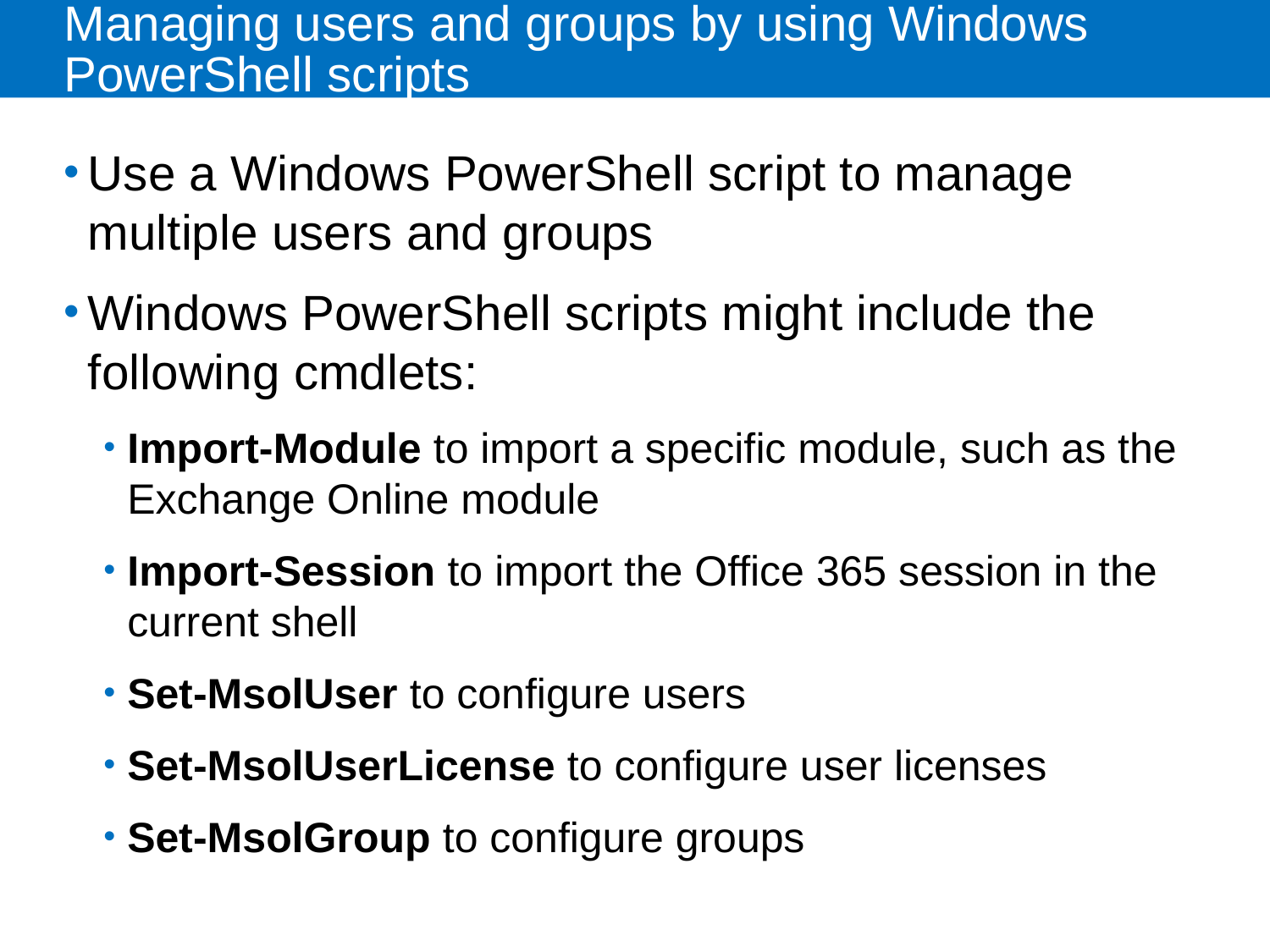

# Managing users and groups by using Windows PowerShell scripts
Use a Windows PowerShell script to manage multiple users and groups
Windows PowerShell scripts might include the following cmdlets:
Import-Module to import a specific module, such as the Exchange Online module
Import-Session to import the Office 365 session in the current shell
Set-MsolUser to configure users
Set-MsolUserLicense to configure user licenses
Set-MsolGroup to configure groups